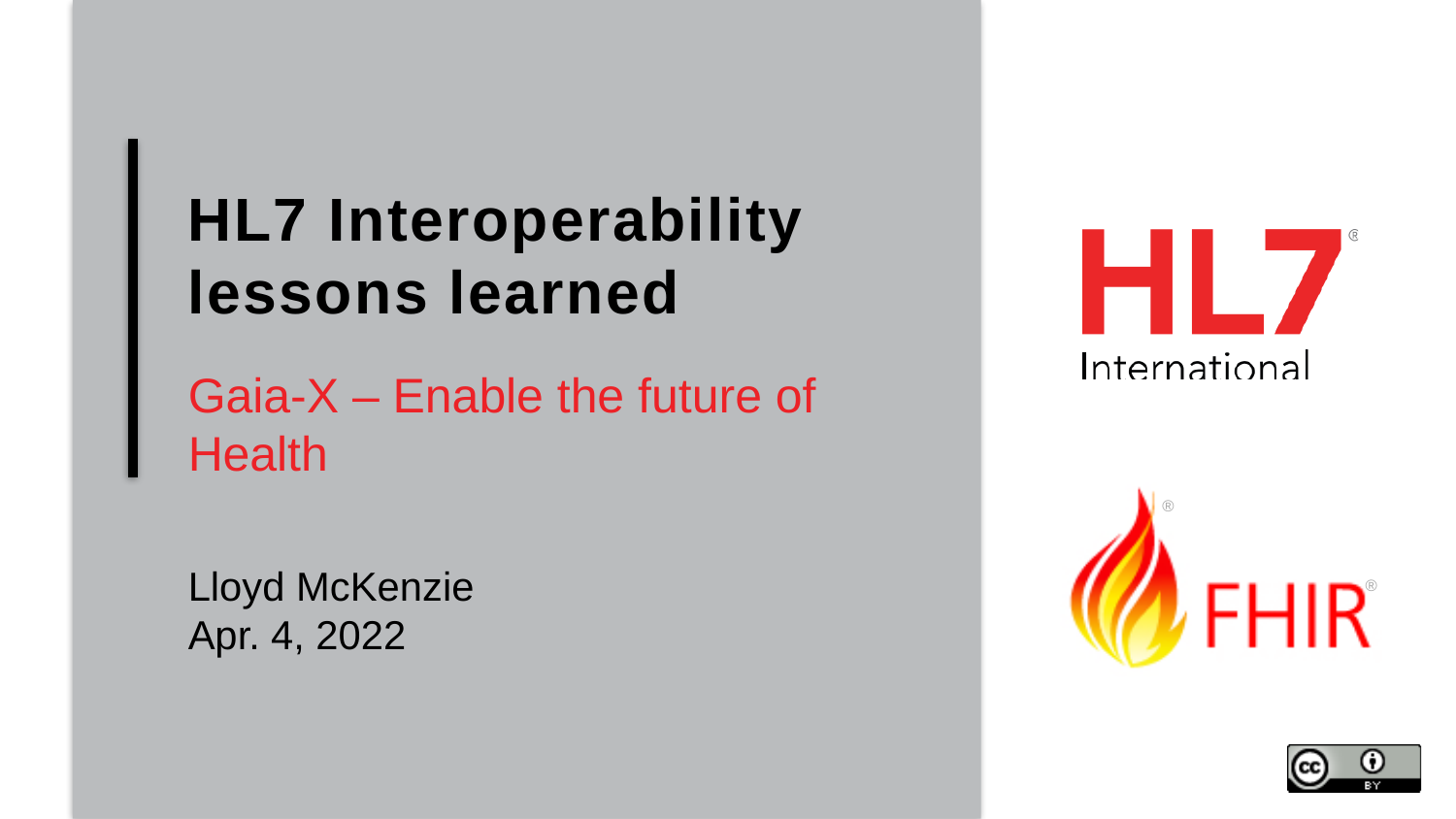

# HL7 Interoperability lessons learned
Gaia-X – Enable the future of Health
Lloyd McKenzie
Apr. 4, 2022